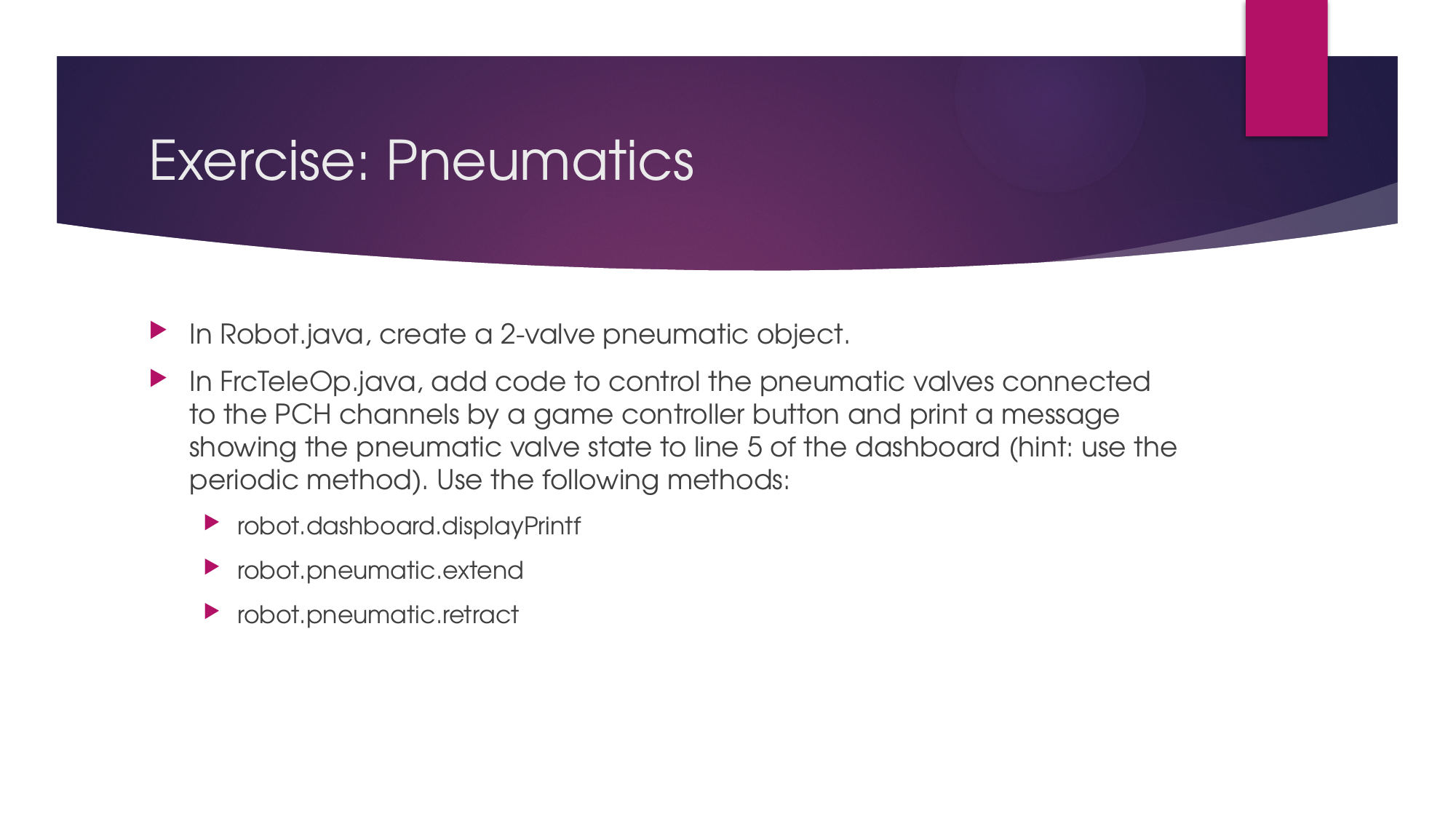

# Exercise: Pneumatics
In Robot.java, create a 2-valve pneumatic object.
In FrcTeleOp.java, add code to control the pneumatic valves connected to the PCH channels by a game controller button and print a message showing the pneumatic valve state to line 5 of the dashboard (hint: use the periodic method). Use the following methods:
robot.dashboard.displayPrintf
robot.pneumatic.extend
robot.pneumatic.retract